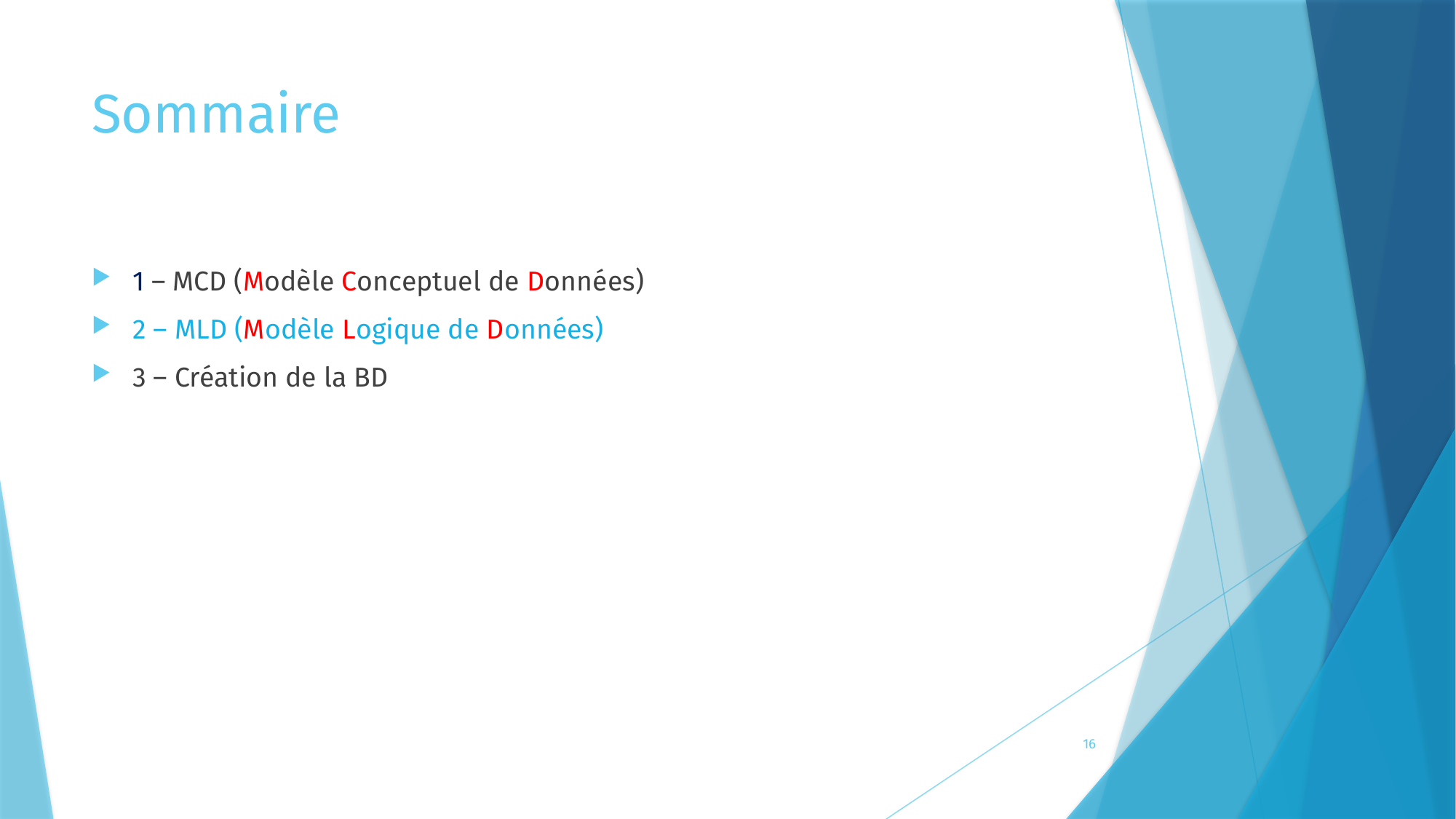

# Sommaire
1 – MCD (Modèle Conceptuel de Données)
2 – MLD (Modèle Logique de Données)
3 – Création de la BD

16